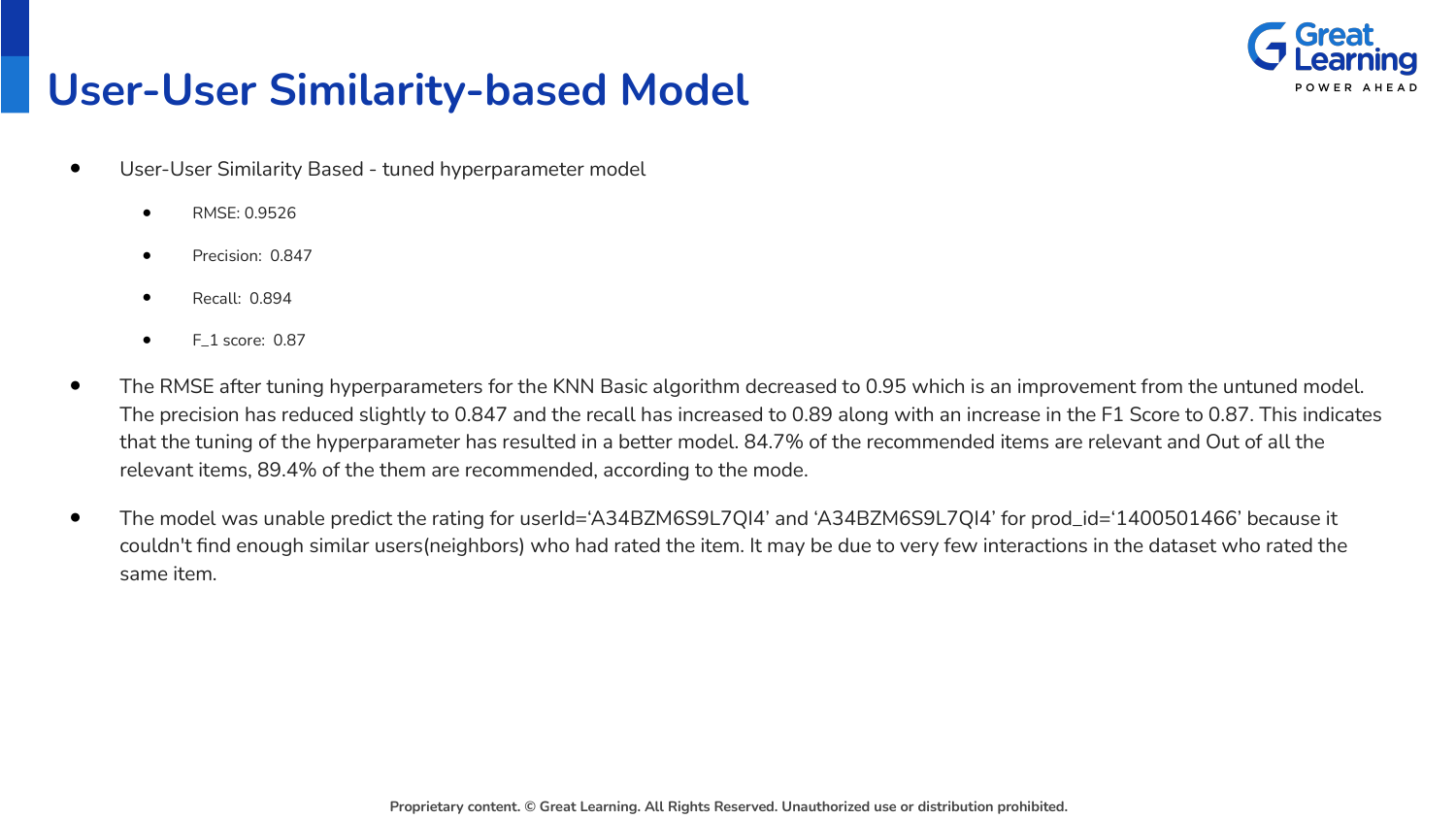

# User-User Similarity-based Model
User-User Similarity Based - tuned hyperparameter model
RMSE: 0.9526
Precision:  0.847
Recall:  0.894
F_1 score:  0.87
The RMSE after tuning hyperparameters for the KNN Basic algorithm decreased to 0.95 which is an improvement from the untuned model. The precision has reduced slightly to 0.847 and the recall has increased to 0.89 along with an increase in the F1 Score to 0.87. This indicates that the tuning of the hyperparameter has resulted in a better model. 84.7% of the recommended items are relevant and Out of all the relevant items, 89.4% of the them are recommended, according to the mode.
The model was unable predict the rating for userId=‘A34BZM6S9L7QI4’ and ‘A34BZM6S9L7QI4’ for prod_id=‘1400501466’ because it couldn't find enough similar users(neighbors) who had rated the item. It may be due to very few interactions in the dataset who rated the same item.